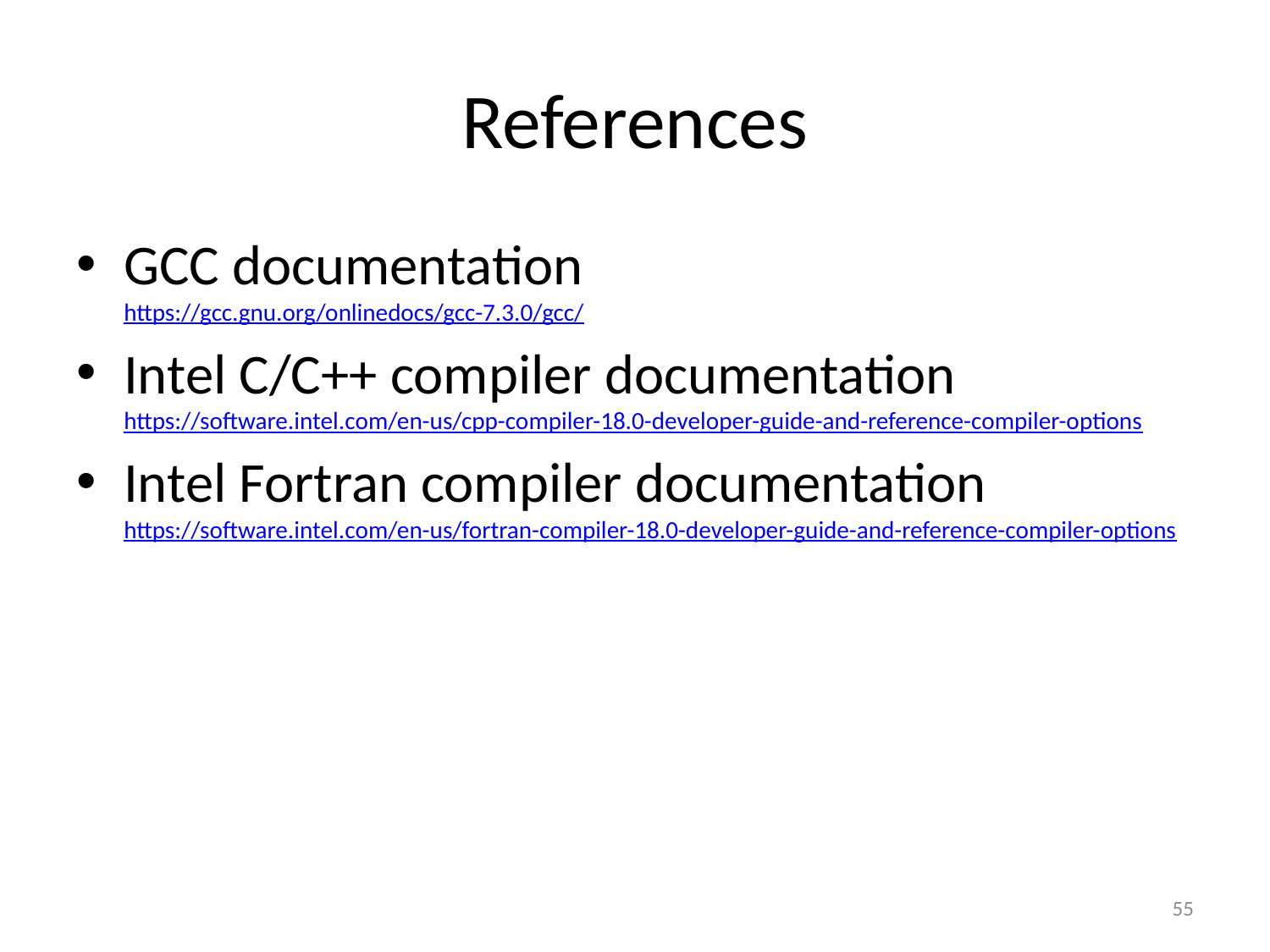

# References
GCC documentation
https://gcc.gnu.org/onlinedocs/gcc-7.3.0/gcc/
Intel C/C++ compiler documentation
https://software.intel.com/en-us/cpp-compiler-18.0-developer-guide-and-reference-compiler-options
Intel Fortran compiler documentation
https://software.intel.com/en-us/fortran-compiler-18.0-developer-guide-and-reference-compiler-options
55